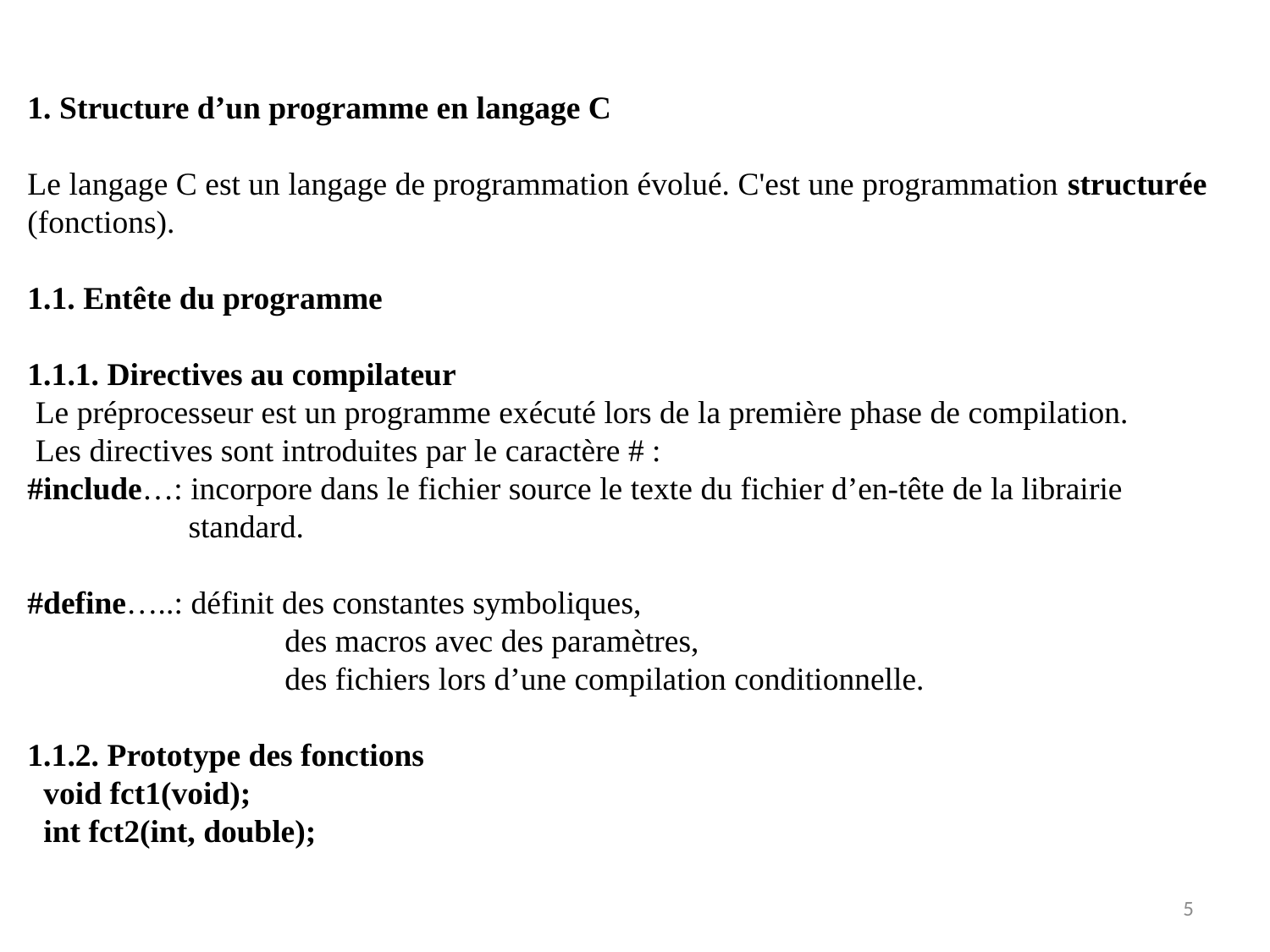

1. Structure d’un programme en langage C

Le langage C est un langage de programmation évolué. C'est une programmation structurée (fonctions).

1.1. Entête du programme

1.1.1. Directives au compilateur
 Le préprocesseur est un programme exécuté lors de la première phase de compilation.
 Les directives sont introduites par le caractère # :
#include…: incorpore dans le fichier source le texte du fichier d’en-tête de la librairie
                    standard.

#define…..: définit des constantes symboliques,
                                des macros avec des paramètres,
                                des fichiers lors d’une compilation conditionnelle.

1.1.2. Prototype des fonctions
  void fct1(void);
  int fct2(int, double);
5